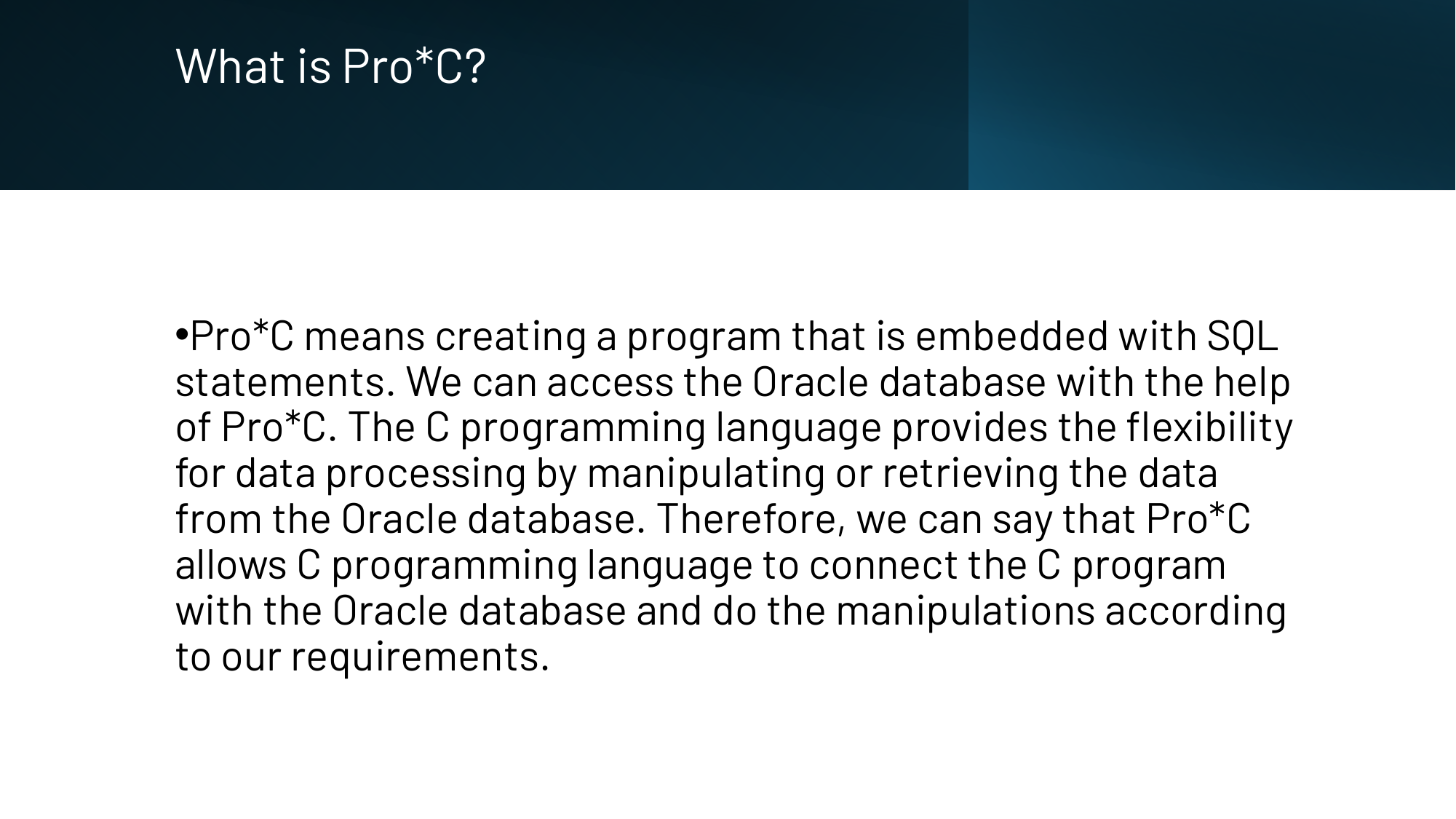

# What is Pro*C?
Pro*C means creating a program that is embedded with SQL statements. We can access the Oracle database with the help of Pro*C. The C programming language provides the flexibility for data processing by manipulating or retrieving the data from the Oracle database. Therefore, we can say that Pro*C allows C programming language to connect the C program with the Oracle database and do the manipulations according to our requirements.